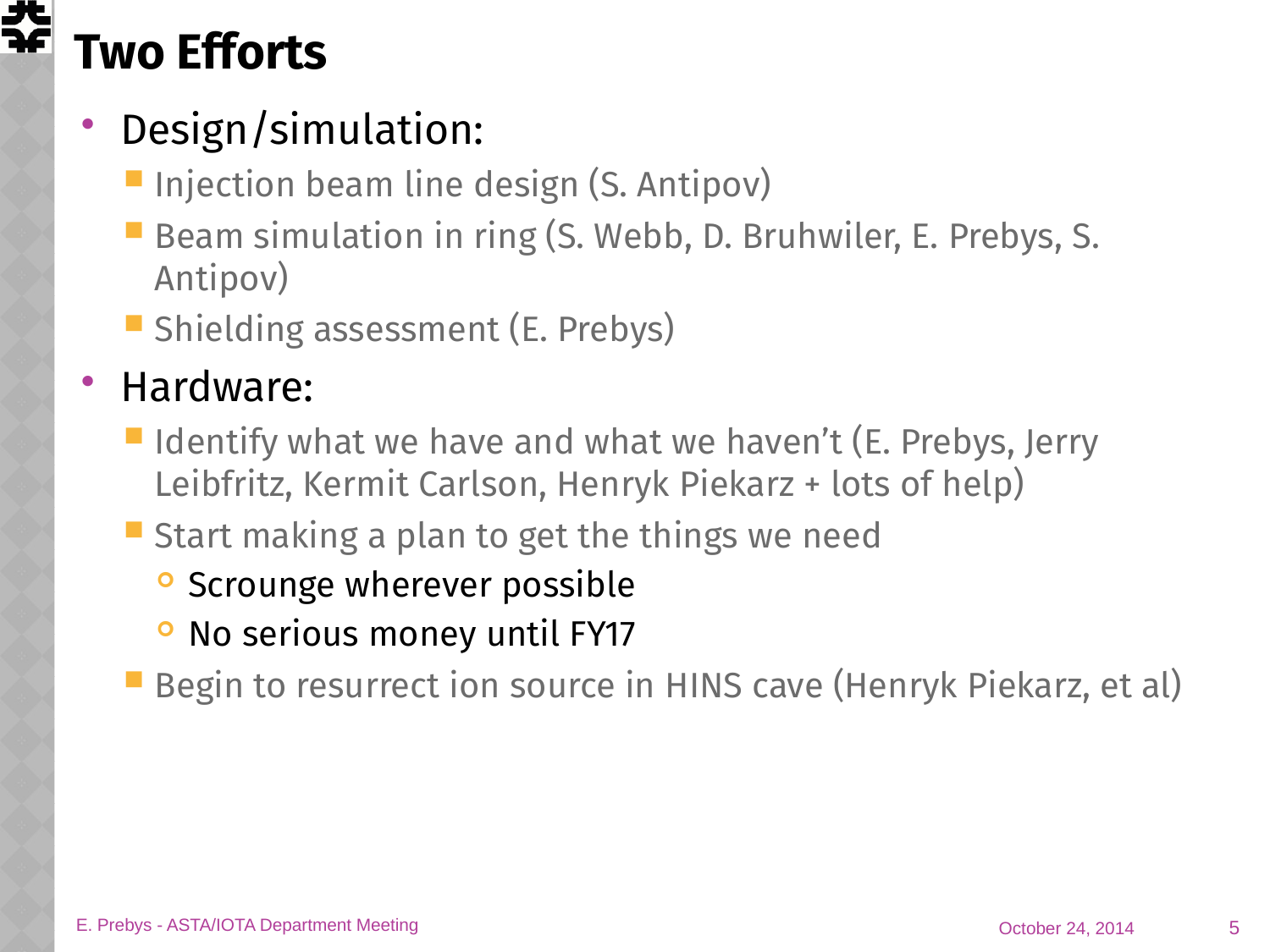

# Two Efforts
Design/simulation:
Injection beam line design (S. Antipov)
Beam simulation in ring (S. Webb, D. Bruhwiler, E. Prebys, S. Antipov)
Shielding assessment (E. Prebys)
Hardware:
Identify what we have and what we haven’t (E. Prebys, Jerry Leibfritz, Kermit Carlson, Henryk Piekarz + lots of help)
Start making a plan to get the things we need
Scrounge wherever possible
No serious money until FY17
Begin to resurrect ion source in HINS cave (Henryk Piekarz, et al)

5
E. Prebys - ASTA/IOTA Department Meeting
October 24, 2014